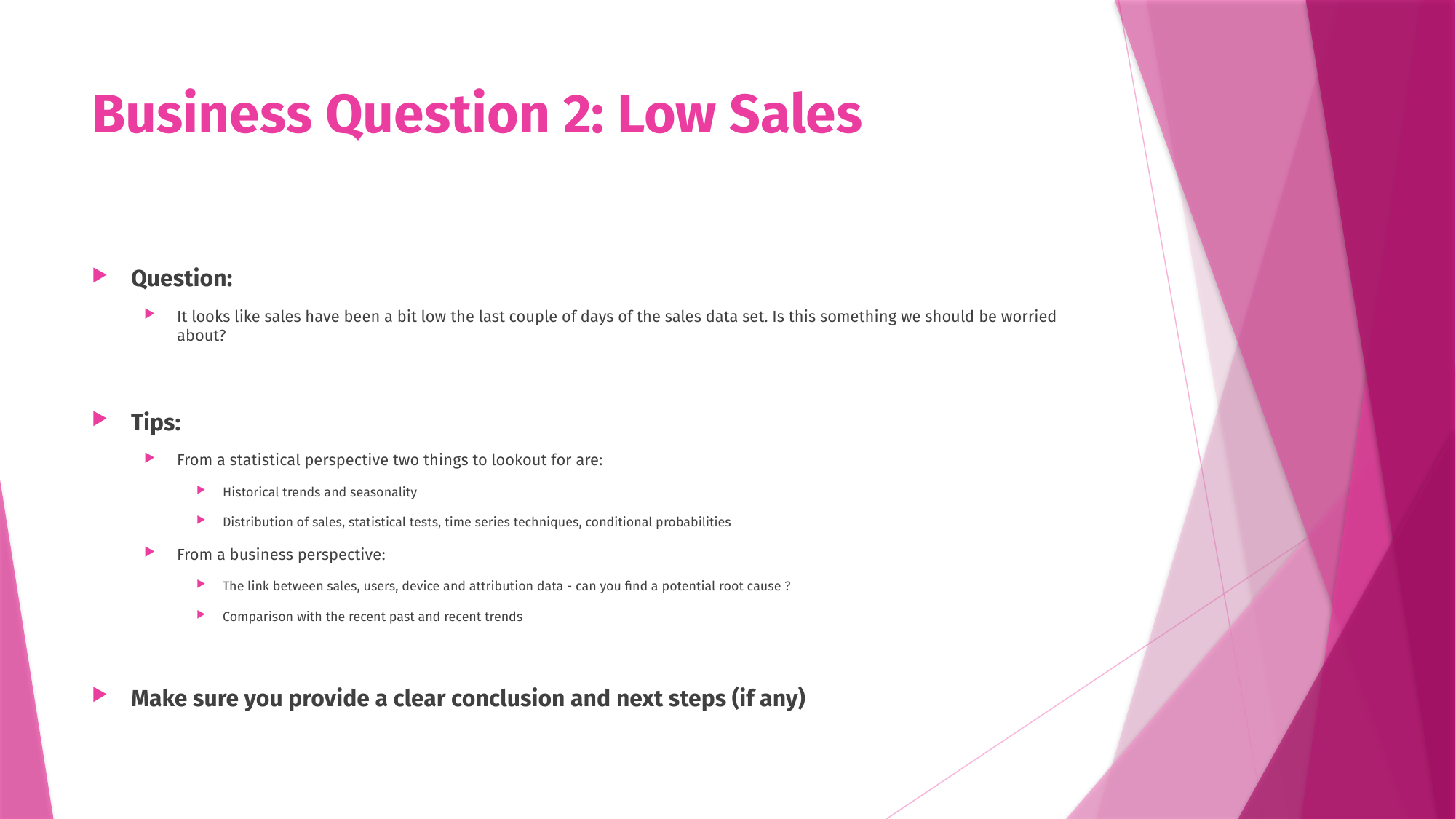

# Business Question 2: Low Sales
Question:
It looks like sales have been a bit low the last couple of days of the sales data set. Is this something we should be worried about?

Tips:
From a statistical perspective two things to lookout for are:
Historical trends and seasonality
Distribution of sales, statistical tests, time series techniques, conditional probabilities
From a business perspective:
The link between sales, users, device and attribution data - can you find a potential root cause ?
Comparison with the recent past and recent trends

Make sure you provide a clear conclusion and next steps (if any)